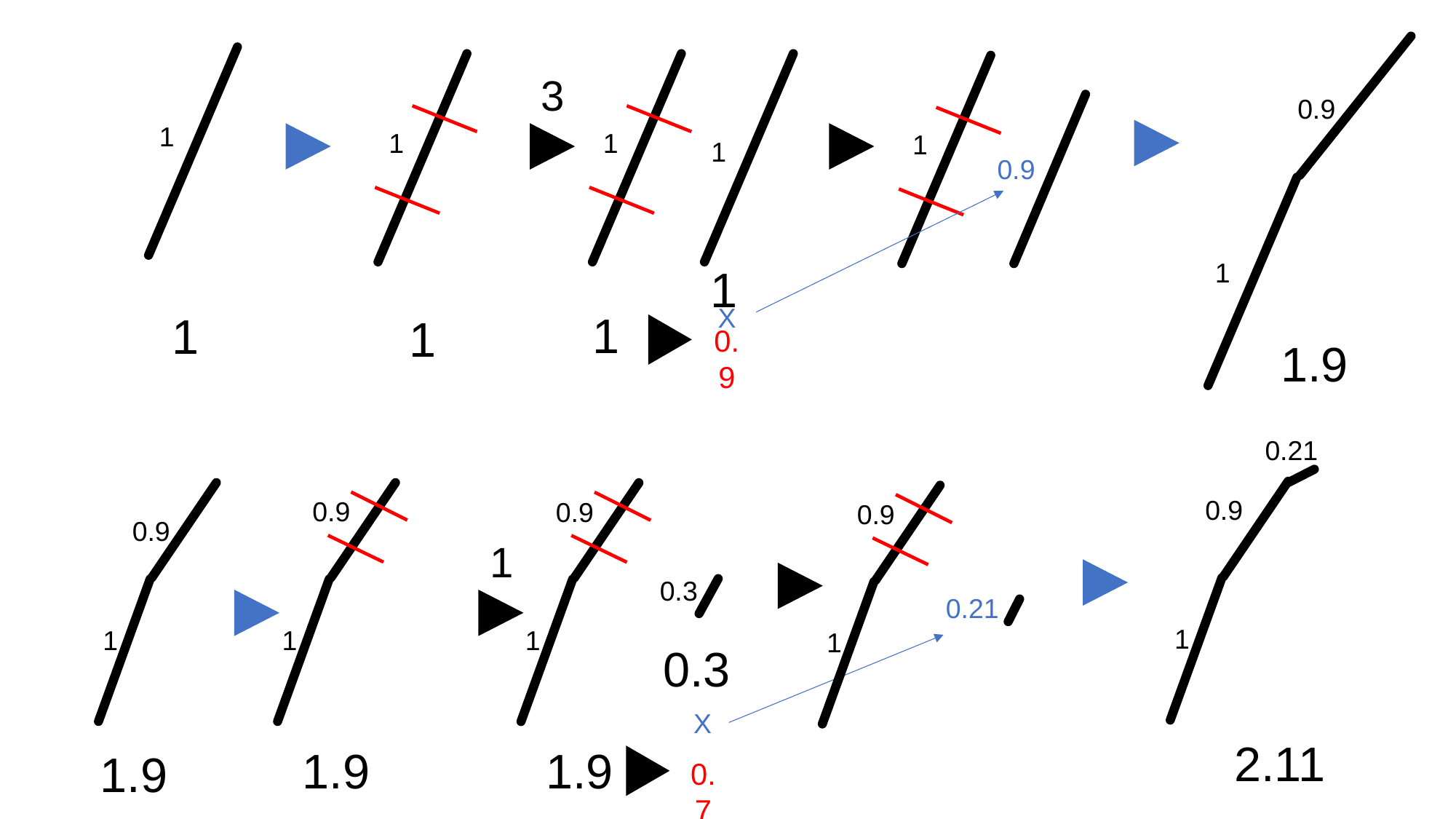

3
0.9
1
1
1

1

1
0.9
1
1
X
1
1
1
0.9

1.9
0.21
0.9
1
0.9
1
0.9
1
0.9
1
0.9
1
1

0.3
0.21

0.3
X
2.11
1.9
1.9
1.9
0.7